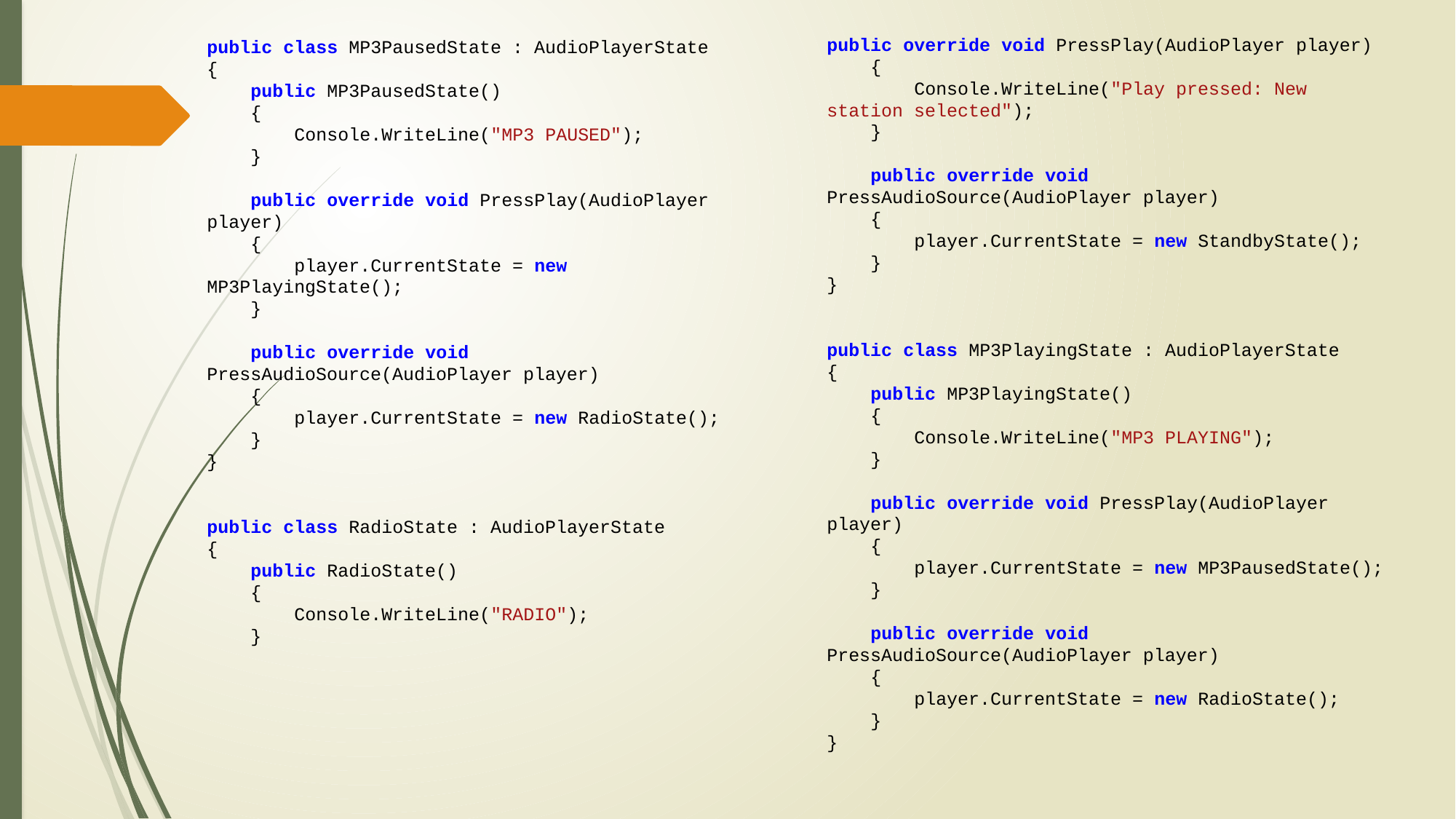

public override void PressPlay(AudioPlayer player)
    {
        Console.WriteLine("Play pressed: New station selected");
    }

    public override void PressAudioSource(AudioPlayer player)
    {
        player.CurrentState = new StandbyState();
    }
}

public class MP3PlayingState : AudioPlayerState
{
    public MP3PlayingState()
    {
        Console.WriteLine("MP3 PLAYING");
    }

    public override void PressPlay(AudioPlayer player)
    {
        player.CurrentState = new MP3PausedState();
    }

    public override void PressAudioSource(AudioPlayer player)
    {
        player.CurrentState = new RadioState();
    }
}

public class MP3PausedState : AudioPlayerState
{
    public MP3PausedState()
    {
        Console.WriteLine("MP3 PAUSED");
    }

    public override void PressPlay(AudioPlayer player)
    {
        player.CurrentState = new MP3PlayingState();
    }

    public override void PressAudioSource(AudioPlayer player)
    {
        player.CurrentState = new RadioState();
    }
}

public class RadioState : AudioPlayerState
{
    public RadioState()
    {
        Console.WriteLine("RADIO");
    }